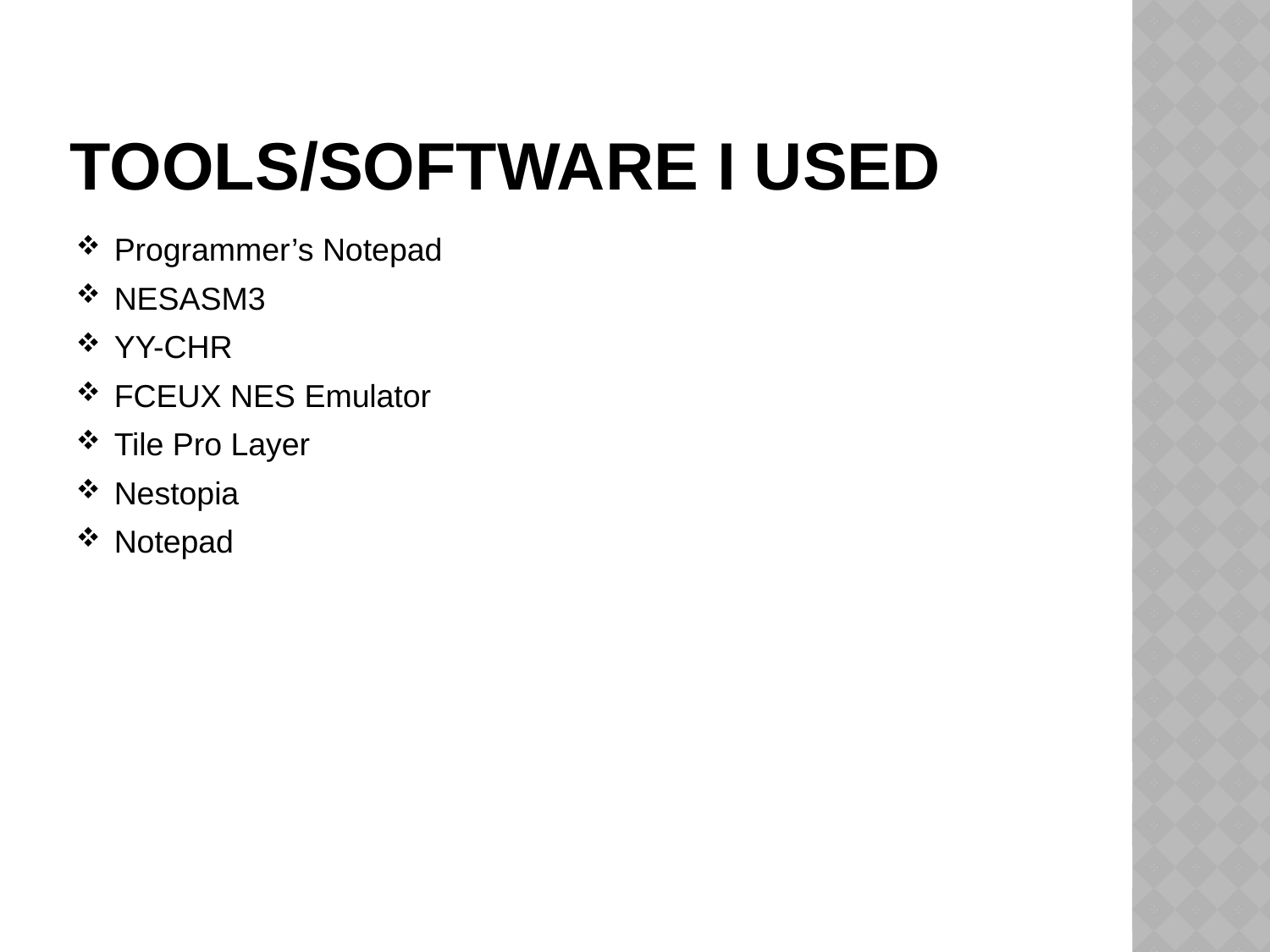

# Tools/Software I used
Programmer’s Notepad
NESASM3
YY-CHR
FCEUX NES Emulator
Tile Pro Layer
Nestopia
Notepad